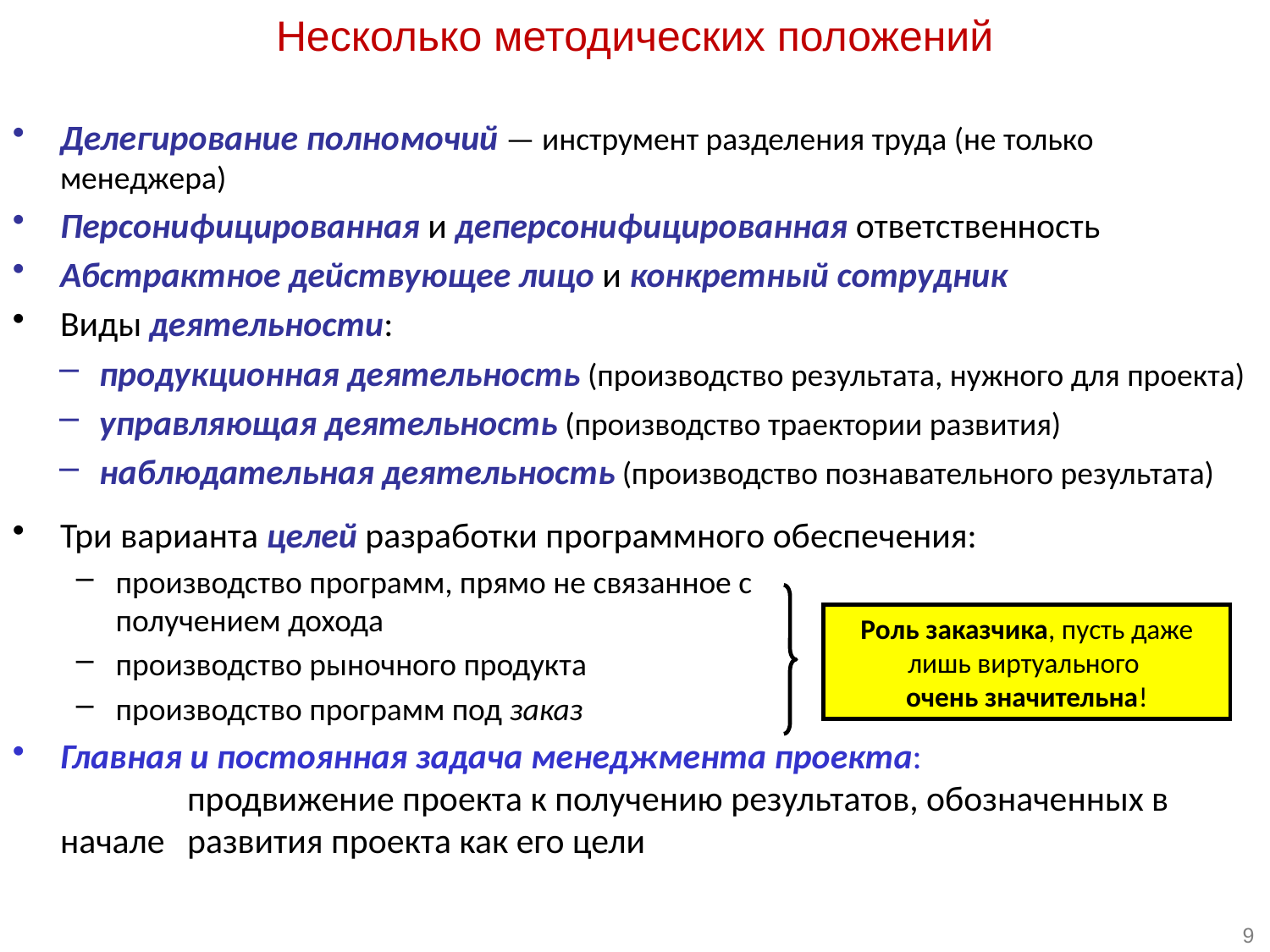

Несколько методических положений
Делегирование полномочий — инструмент разделения труда (не только менеджера)
Персонифицированная и деперсонифицированная ответственность
Абстрактное действующее лицо и конкретный сотрудник
Виды деятельности:
продукционная деятельность (производство результата, нужного для проекта)
управляющая деятельность (производство траектории развития)
наблюдательная деятельность (производство познавательного результата)
Три варианта целей разработки программного обеспечения:
производство программ, прямо не связанное с
получением дохода
производство рыночного продукта
производство программ под заказ
Главная и постоянная задача менеджмента проекта:
	продвижение проекта к получению результатов, обозначенных в начале 	развития проекта как его цели

Роль заказчика, пусть даже лишь виртуального
очень значительна!
9